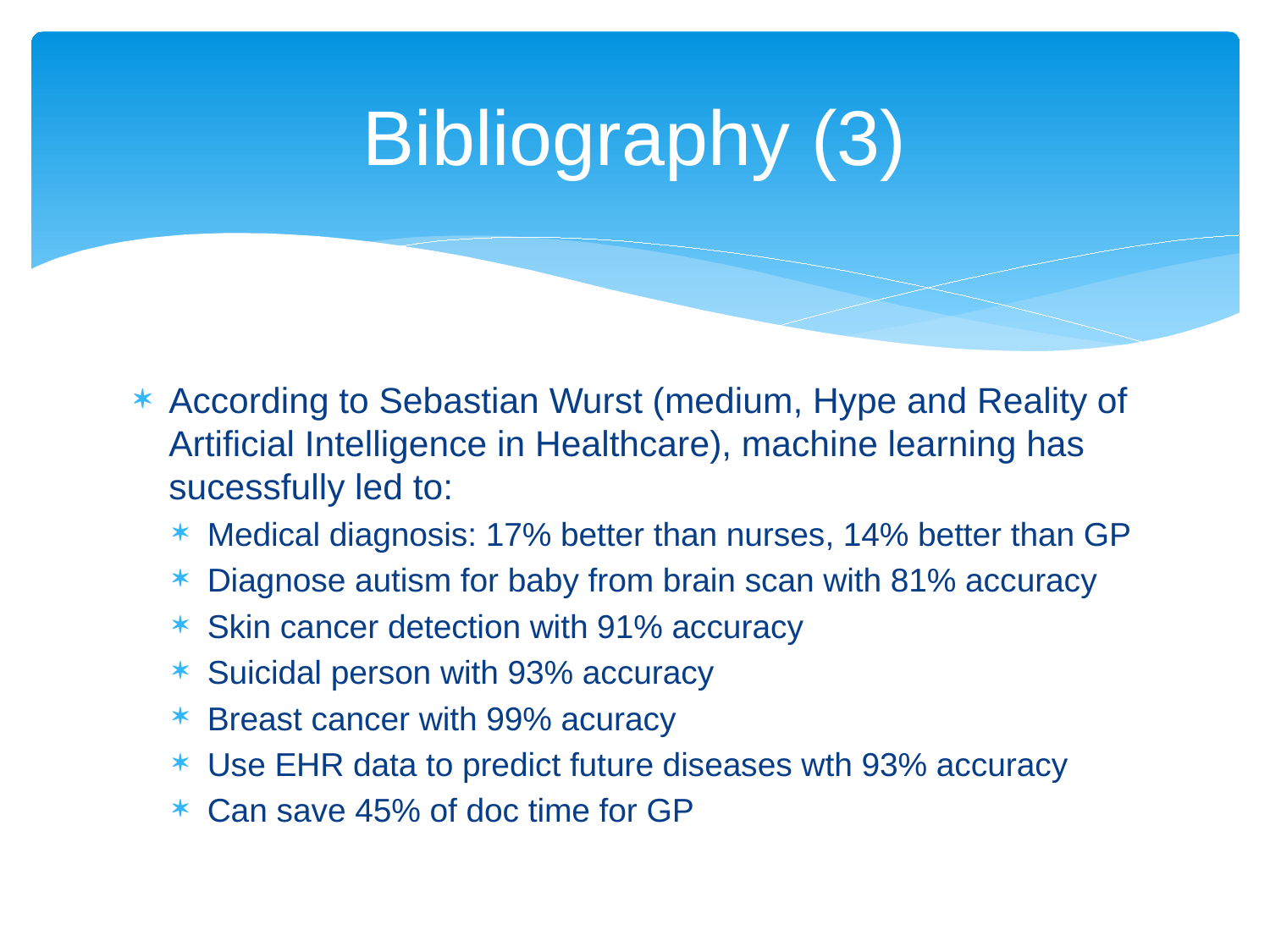

# Bibliography (3)
According to Sebastian Wurst (medium, Hype and Reality of Artificial Intelligence in Healthcare), machine learning has sucessfully led to:
Medical diagnosis: 17% better than nurses, 14% better than GP
Diagnose autism for baby from brain scan with 81% accuracy
Skin cancer detection with 91% accuracy
Suicidal person with 93% accuracy
Breast cancer with 99% acuracy
Use EHR data to predict future diseases wth 93% accuracy
Can save 45% of doc time for GP